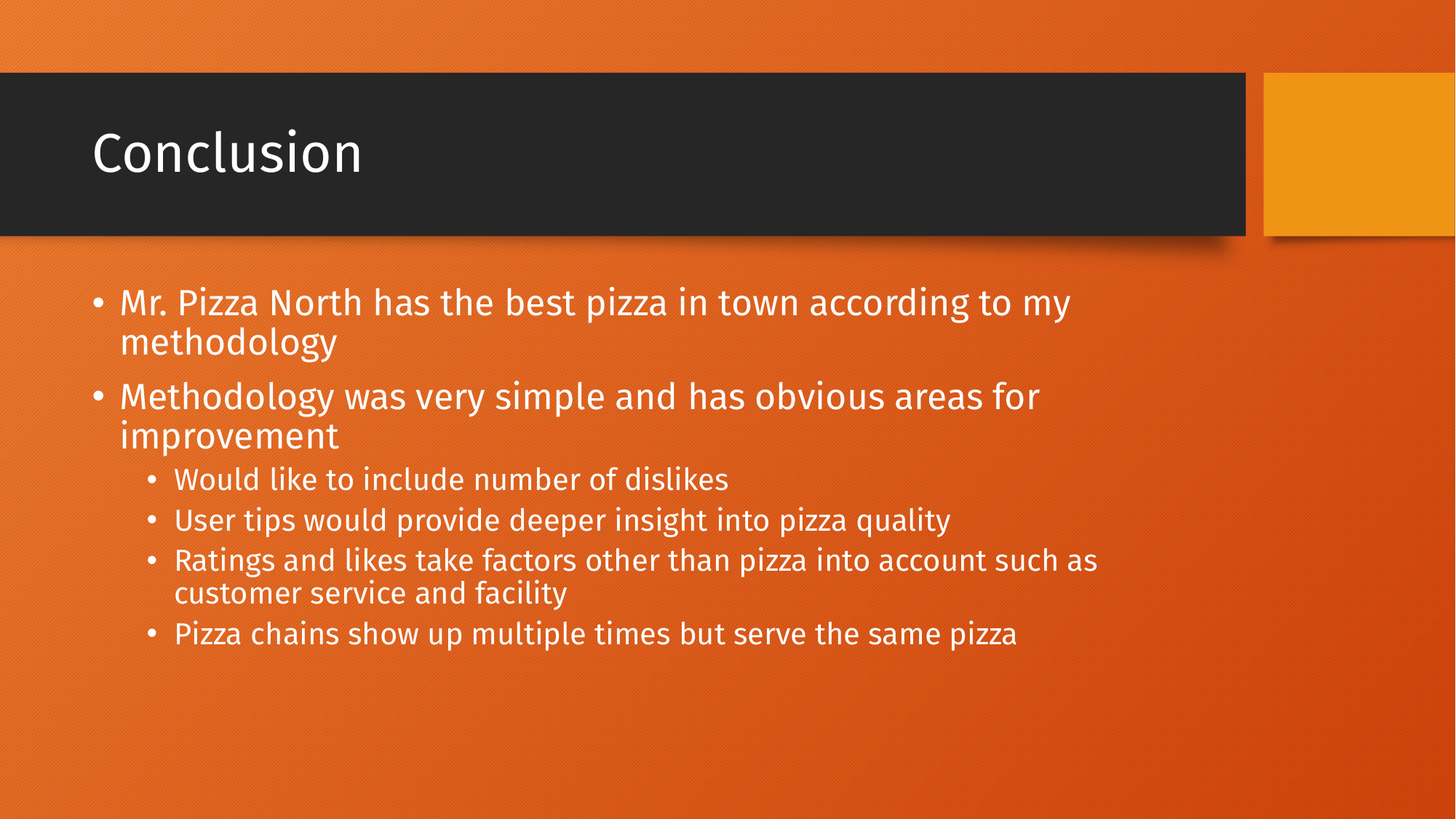

# Conclusion
Mr. Pizza North has the best pizza in town according to my methodology
Methodology was very simple and has obvious areas for improvement
Would like to include number of dislikes
User tips would provide deeper insight into pizza quality
Ratings and likes take factors other than pizza into account such as customer service and facility
Pizza chains show up multiple times but serve the same pizza